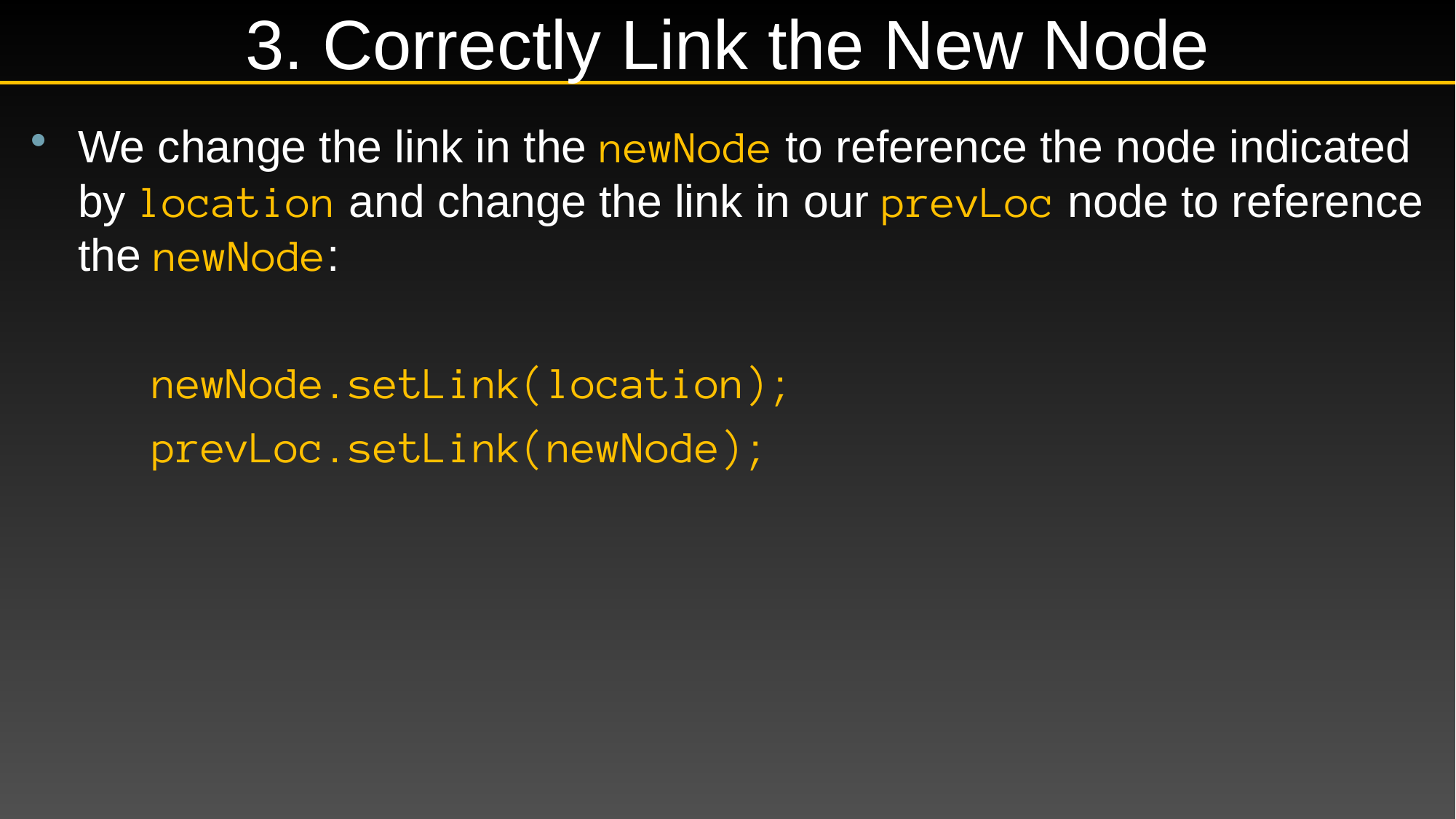

# 3. Correctly Link the New Node
We change the link in the newNode to reference the node indicated by location and change the link in our prevLoc node to reference the newNode:

	   newNode.setLink(location);
	   prevLoc.setLink(newNode);